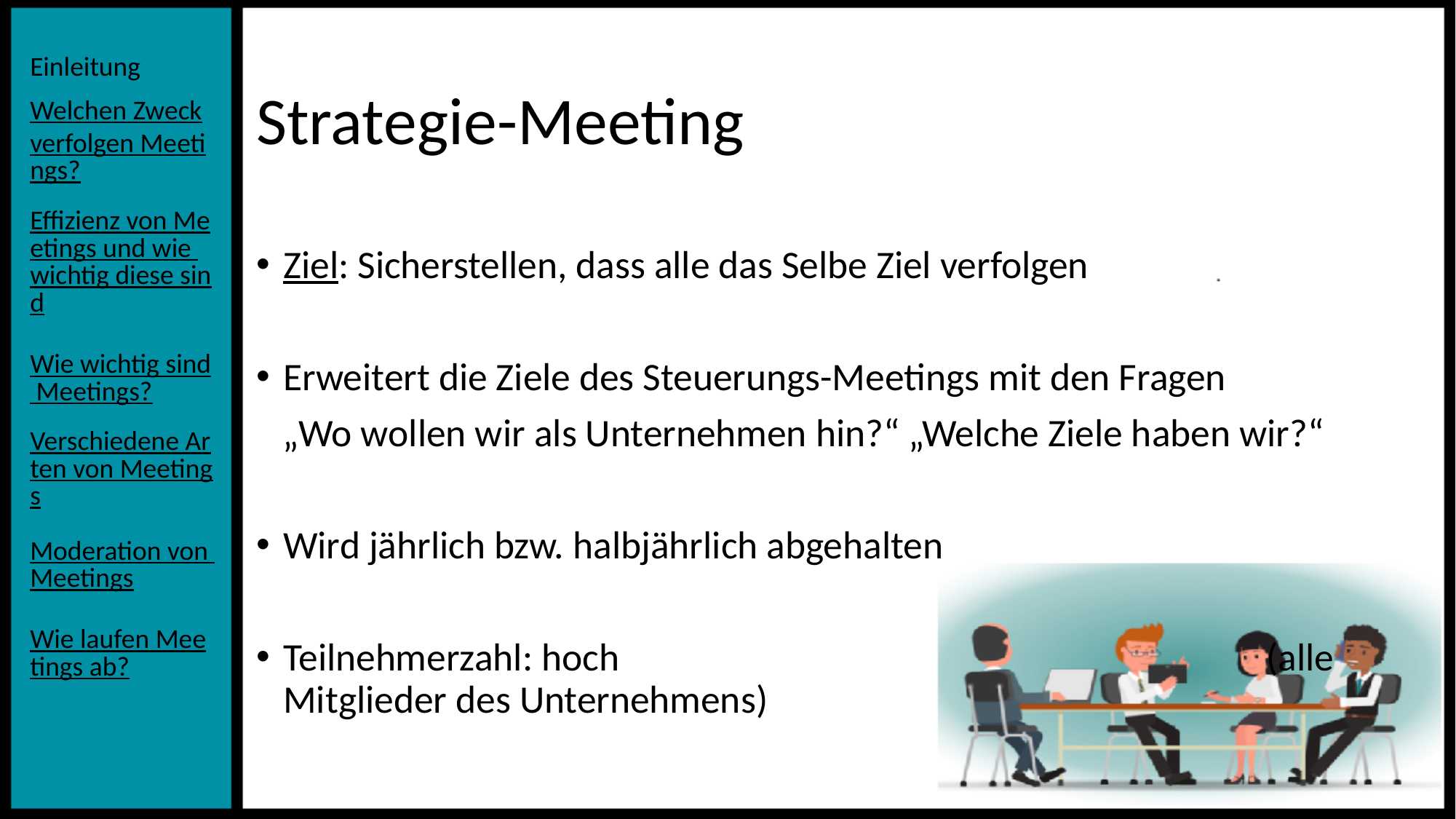

# Strategie-Meeting
Ziel: Sicherstellen, dass alle das Selbe Ziel verfolgen

Erweitert die Ziele des Steuerungs-Meetings mit den Fragen
   „Wo wollen wir als Unternehmen hin?“ „Welche Ziele haben wir?“

Wird jährlich bzw. halbjährlich abgehalten

Teilnehmerzahl: hoch                                                                          (alle Mitglieder des Unternehmens)